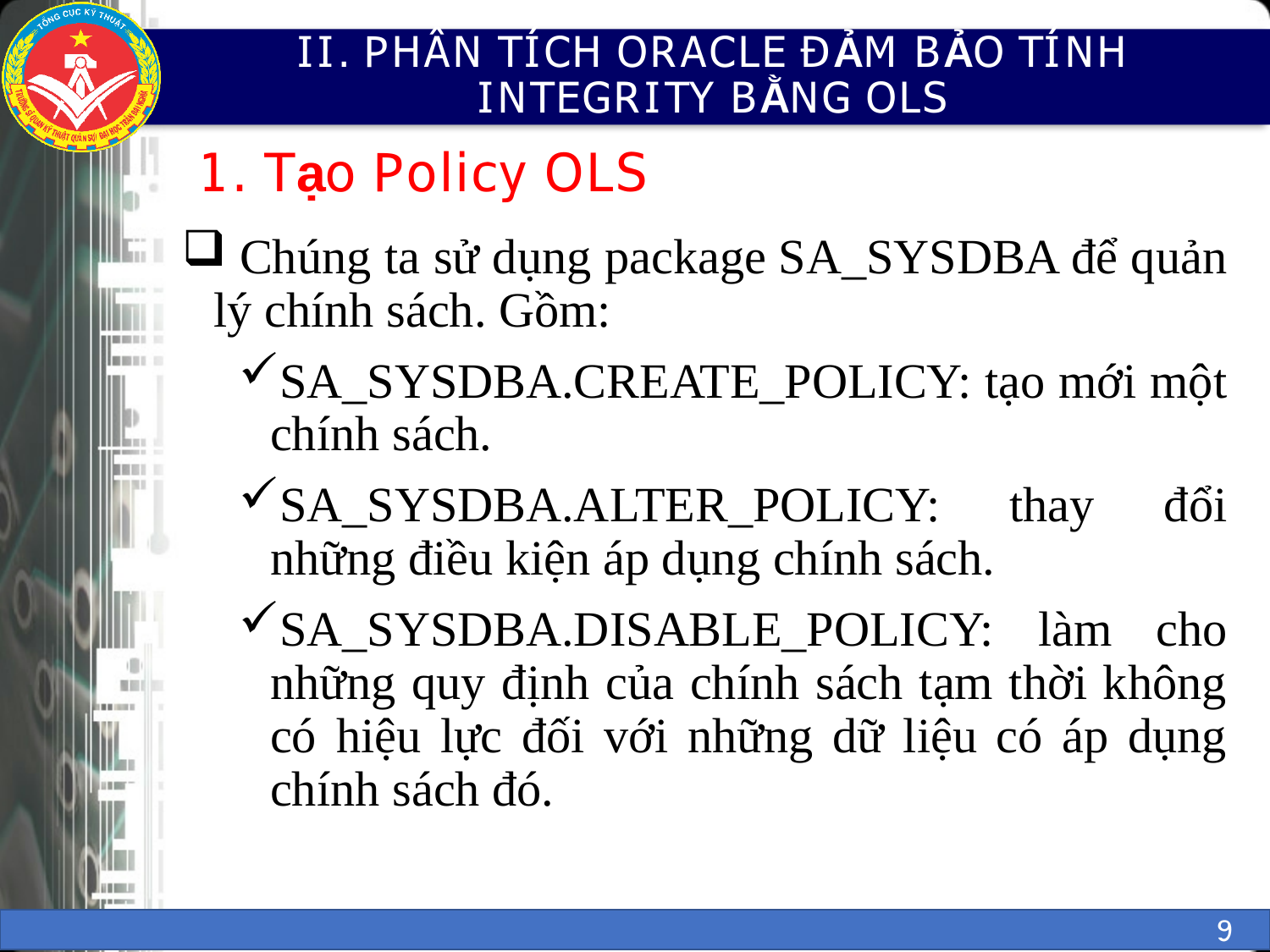

# II. PHÂN TÍCH ORACLE ĐẢM BẢO TÍNH INTEGRITY BẰNG OLS
1. Tạo Policy OLS
 Chúng ta sử dụng package SA_SYSDBA để quản lý chính sách. Gồm:
SA_SYSDBA.CREATE_POLICY: tạo mới một chính sách.
SA_SYSDBA.ALTER_POLICY: thay đổi những điều kiện áp dụng chính sách.
SA_SYSDBA.DISABLE_POLICY: làm cho những quy định của chính sách tạm thời không có hiệu lực đối với những dữ liệu có áp dụng chính sách đó.